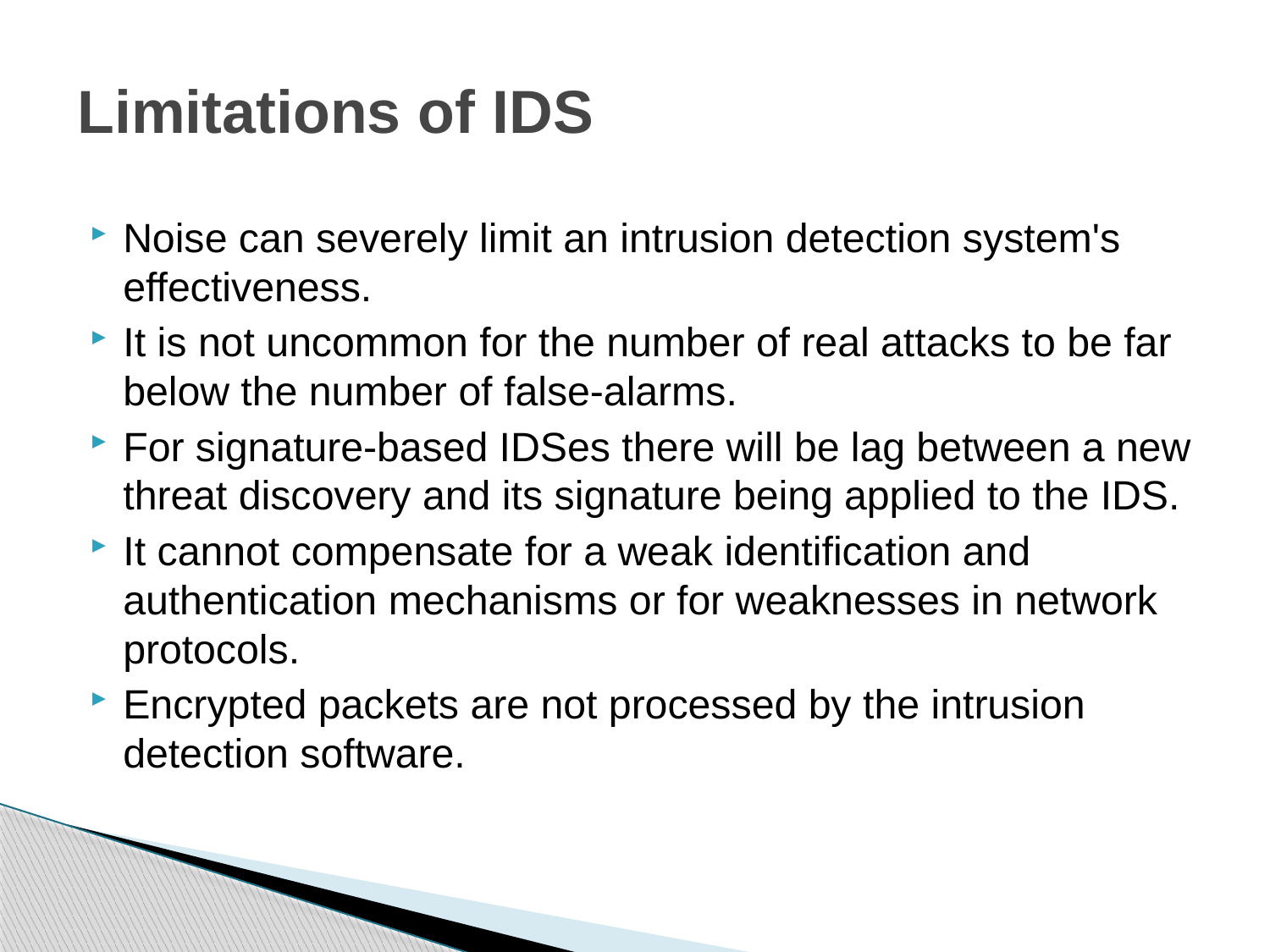

# Limitations of IDS
Noise can severely limit an intrusion detection system's effectiveness.
It is not uncommon for the number of real attacks to be far below the number of false-alarms.
For signature-based IDSes there will be lag between a new threat discovery and its signature being applied to the IDS.
It cannot compensate for a weak identification and authentication mechanisms or for weaknesses in network protocols.
Encrypted packets are not processed by the intrusion detection software.